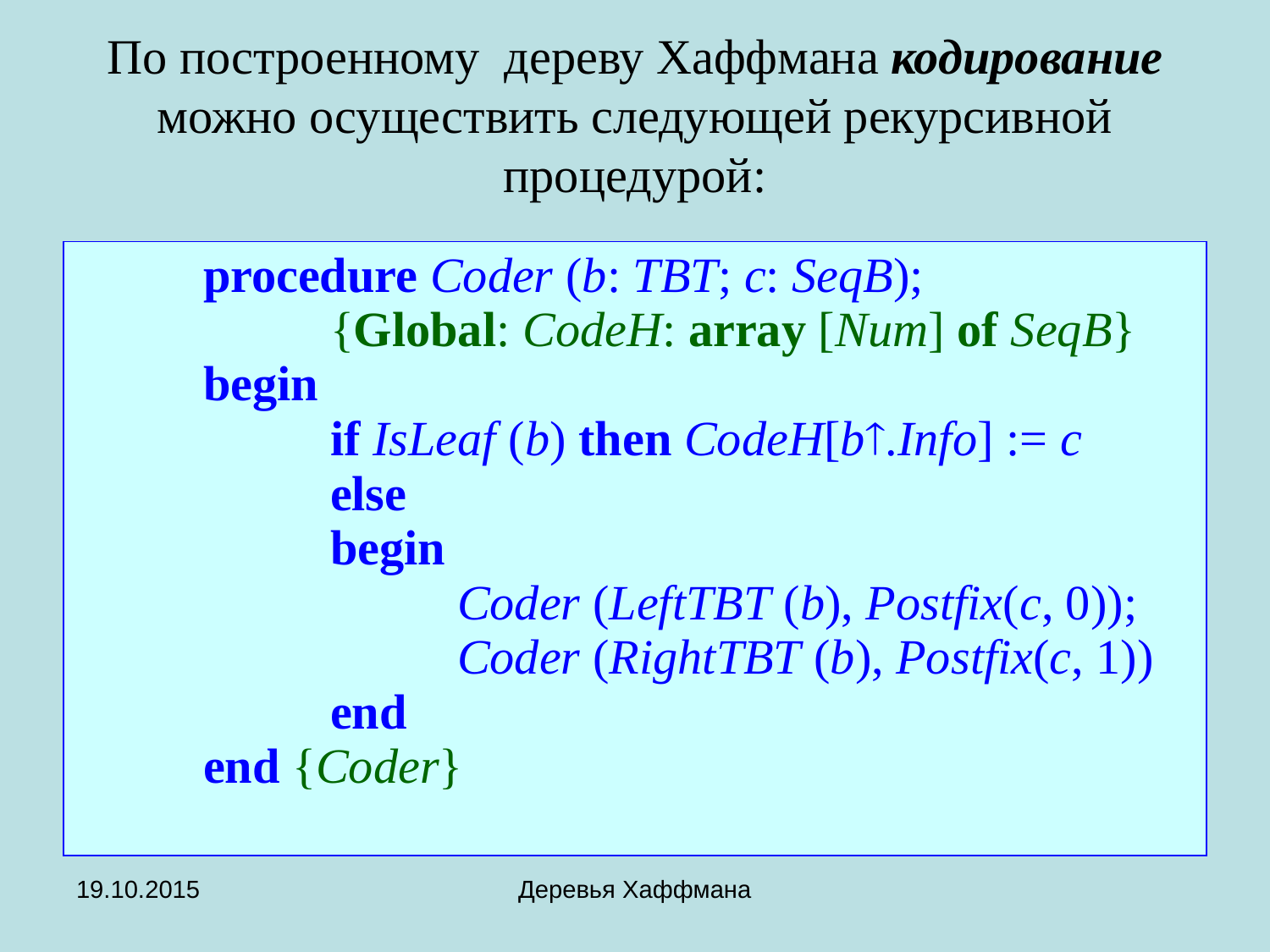

По построенному  дереву Хаффмана кодирование можно осуществить следующей рекурсивной процедурой:
| procedure Coder (b: TBT; c: SeqB); {Global: CodeH: array [Num] of SeqB} begin if IsLeaf (b) then CodeH[b↑.Info] := c else begin Coder (LeftTBT (b), Postfix(c, 0)); Coder (RightTBT (b), Postfix(c, 1)) end end {Coder} |
| --- |
19.10.2015
Деревья Хаффмана
29